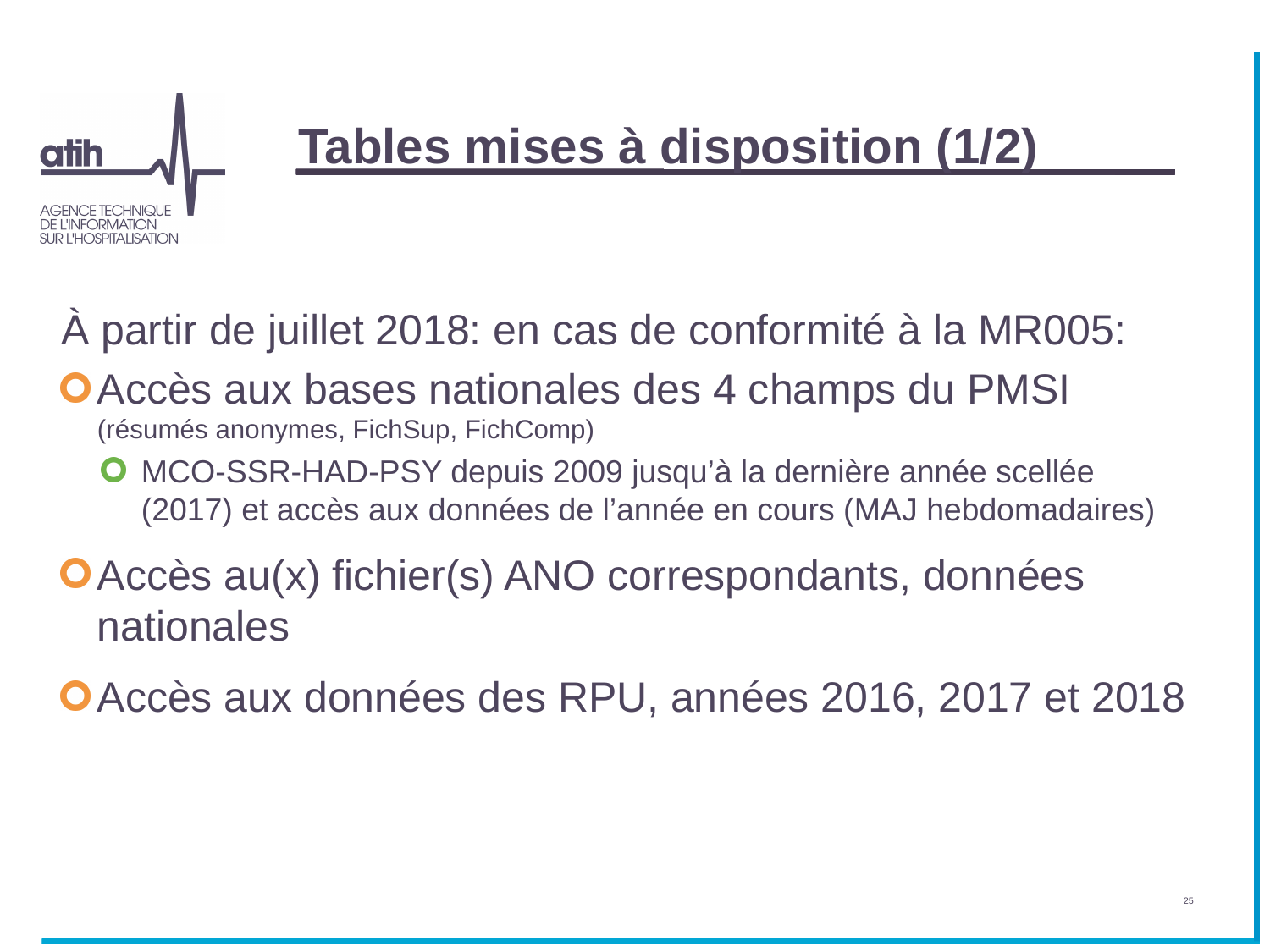

# Tables mises à disposition (1/2)
À partir de juillet 2018: en cas de conformité à la MR005:
Accès aux bases nationales des 4 champs du PMSI (résumés anonymes, FichSup, FichComp)
MCO-SSR-HAD-PSY depuis 2009 jusqu’à la dernière année scellée (2017) et accès aux données de l’année en cours (MAJ hebdomadaires)

Accès au(x) fichier(s) ANO correspondants, données nationales

Accès aux données des RPU, années 2016, 2017 et 2018

25